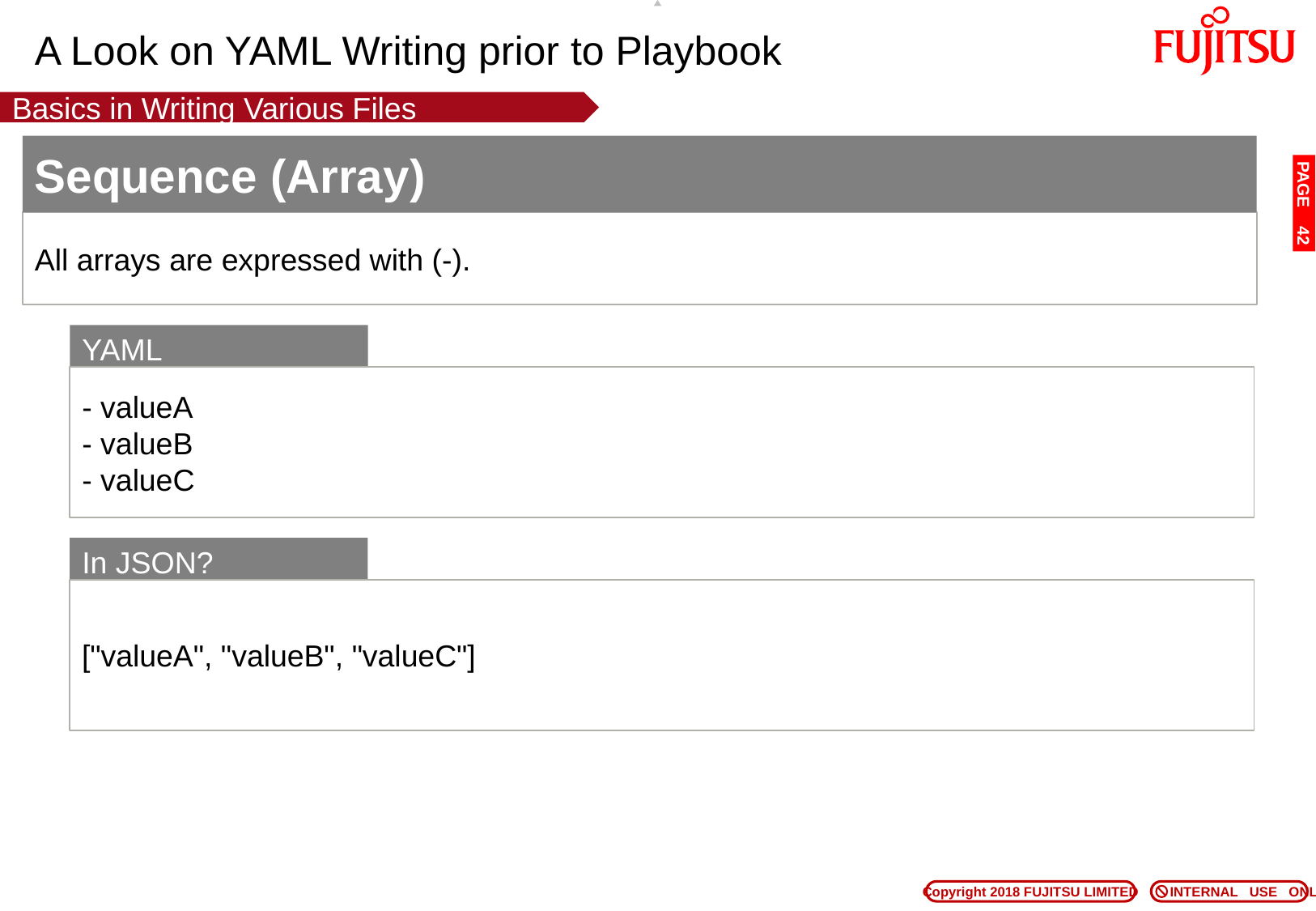

# A Look on YAML Writing prior to Playbook
Basics in Writing Various Files
Sequence (Array)
PAGE    42
All arrays are expressed with (-).
YAML
- valueA
- valueB
- valueC
In JSON?
["valueA", "valueB", "valueC"]